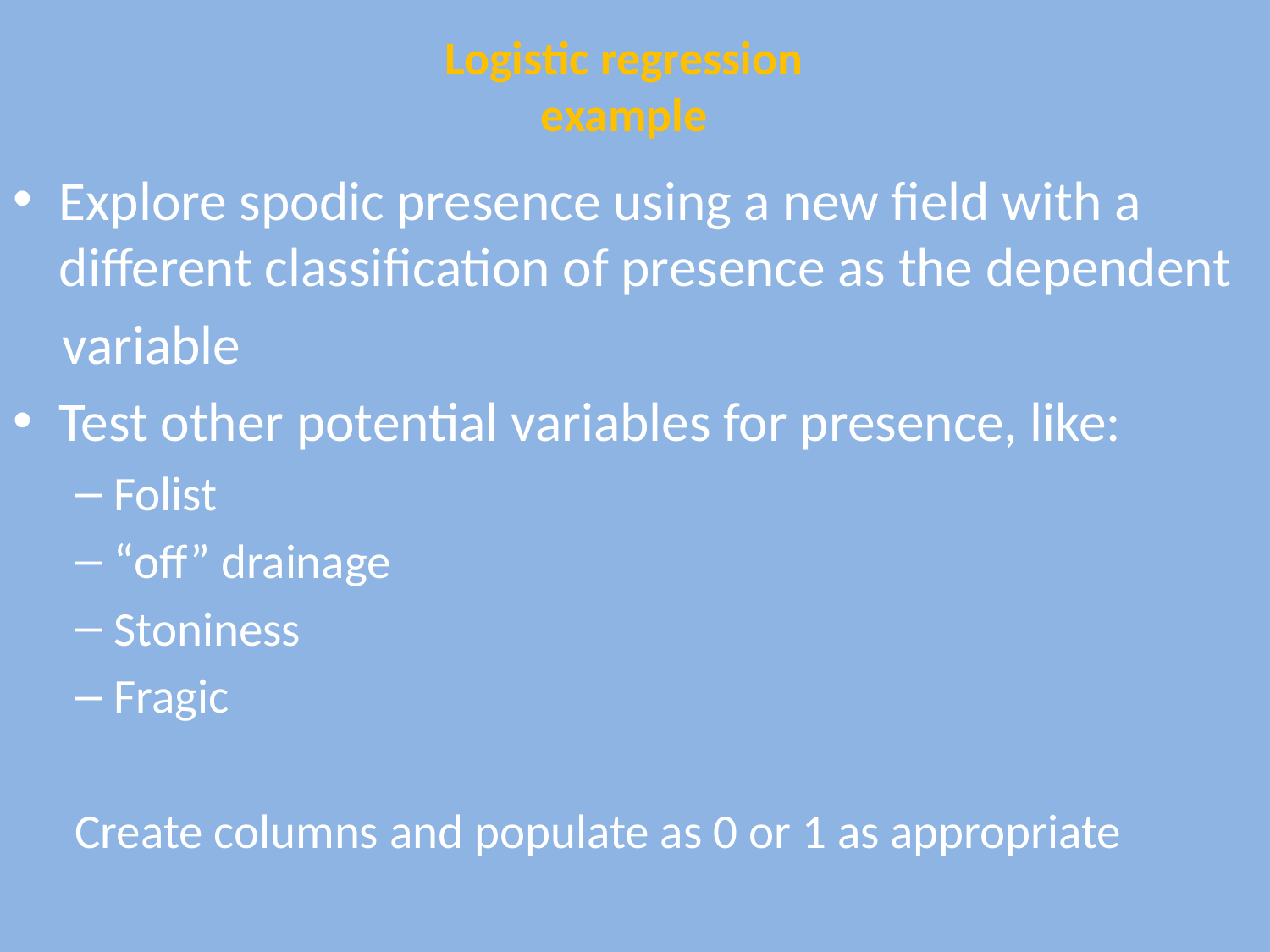

Logistic regression
example
Explore spodic presence using a new field with a different classification of presence as the dependent
    variable
Test other potential variables for presence, like:
Folist
“off” drainage
Stoniness
Fragic

Create columns and populate as 0 or 1 as appropriate